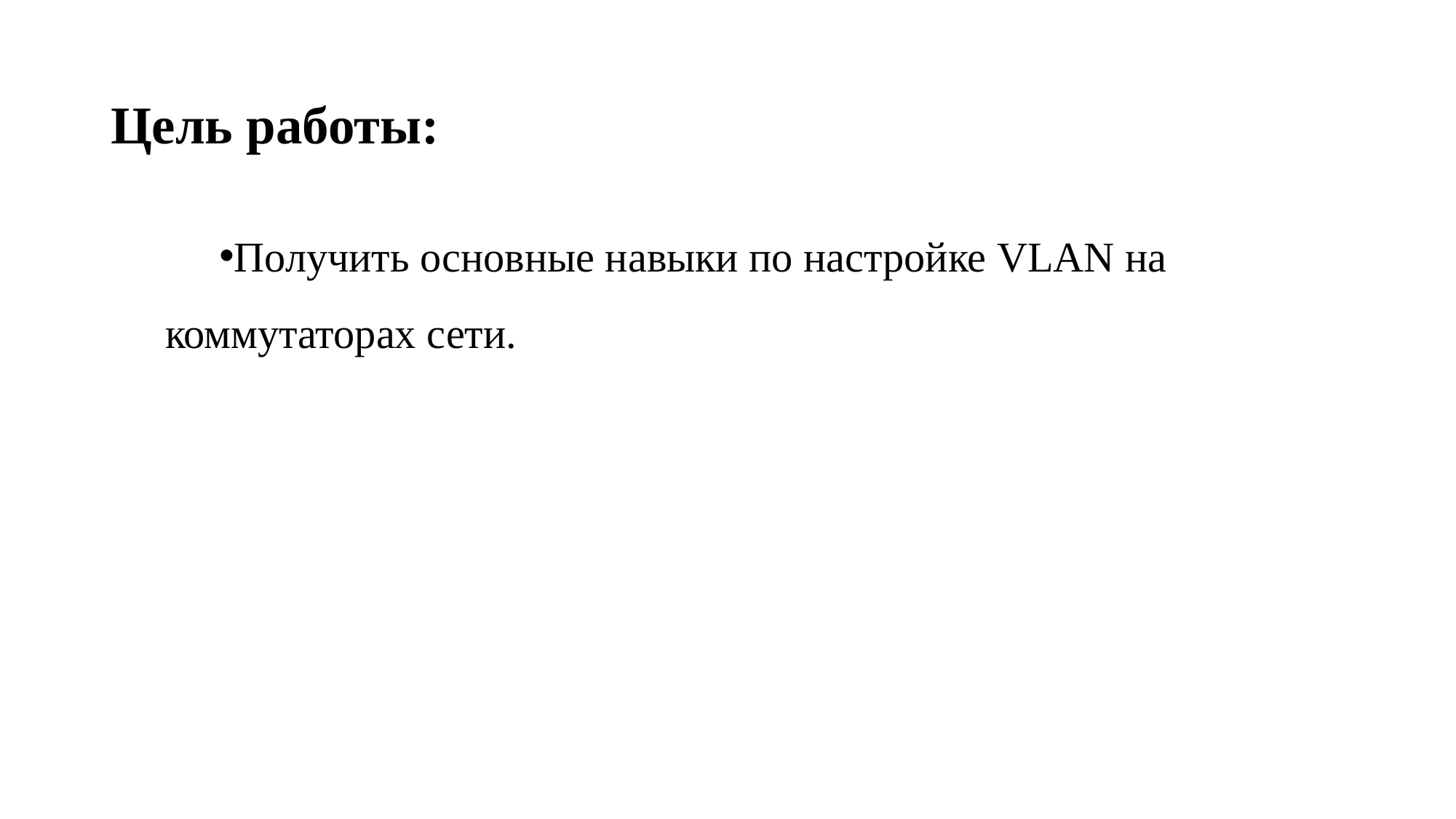

# Цель работы:
Получить основные навыки по настройке VLAN на коммутаторах сети.